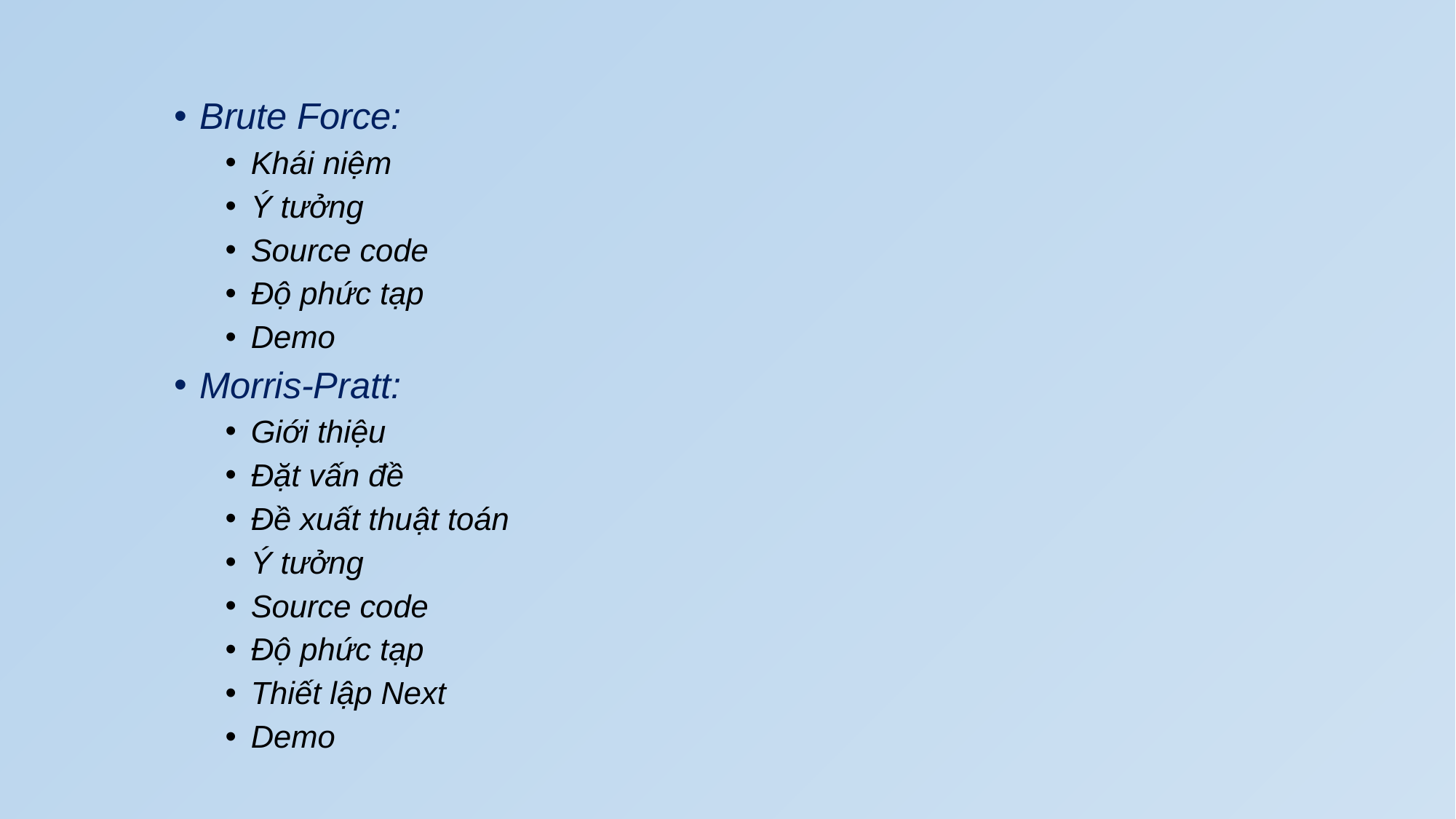

Brute Force:
Khái niệm
Ý tưởng
Source code
Độ phức tạp
Demo
Morris-Pratt:
Giới thiệu
Đặt vấn đề
Đề xuất thuật toán
Ý tưởng
Source code
Độ phức tạp
Thiết lập Next
Demo